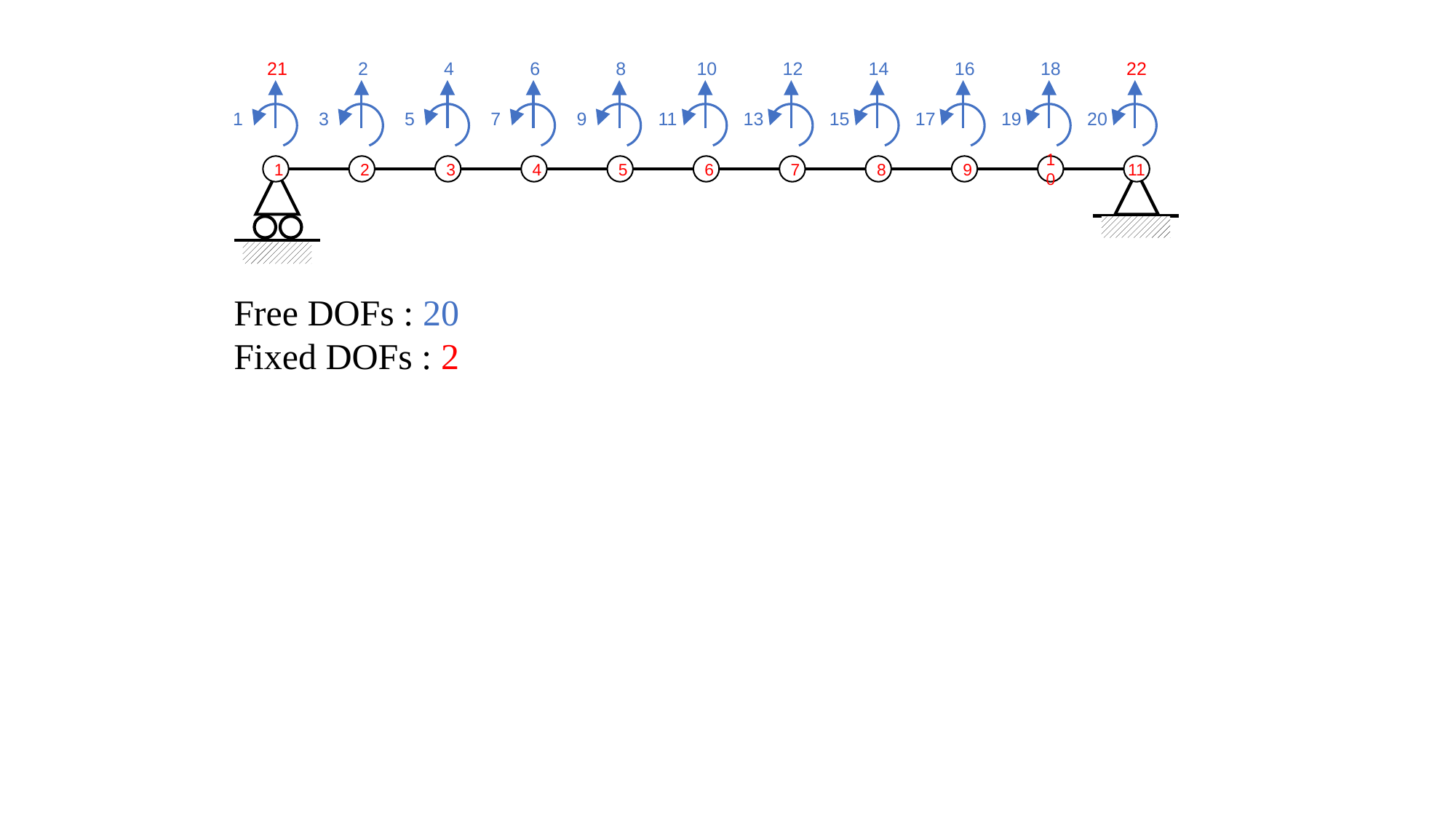

21
1

2
3

4
5

6
7

8
9

10
11

12
13

14
15

16
17

18
19

22
20

1
2
3
4
5
6
7
8
9
10
11

Free DOFs : 20
Fixed DOFs : 2